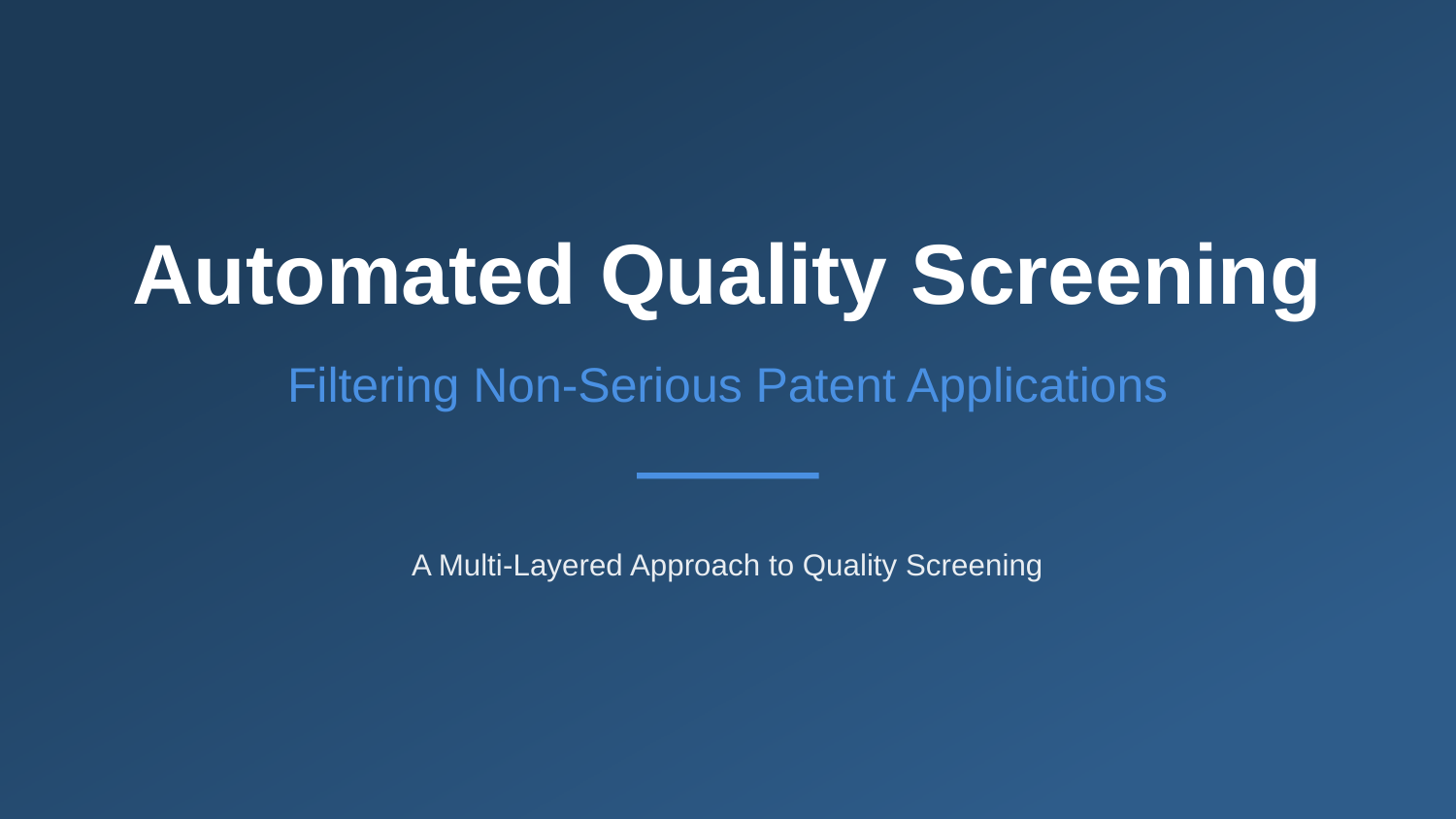

Automated Quality Screening
Filtering Non-Serious Patent Applications

A Multi-Layered Approach to Quality Screening